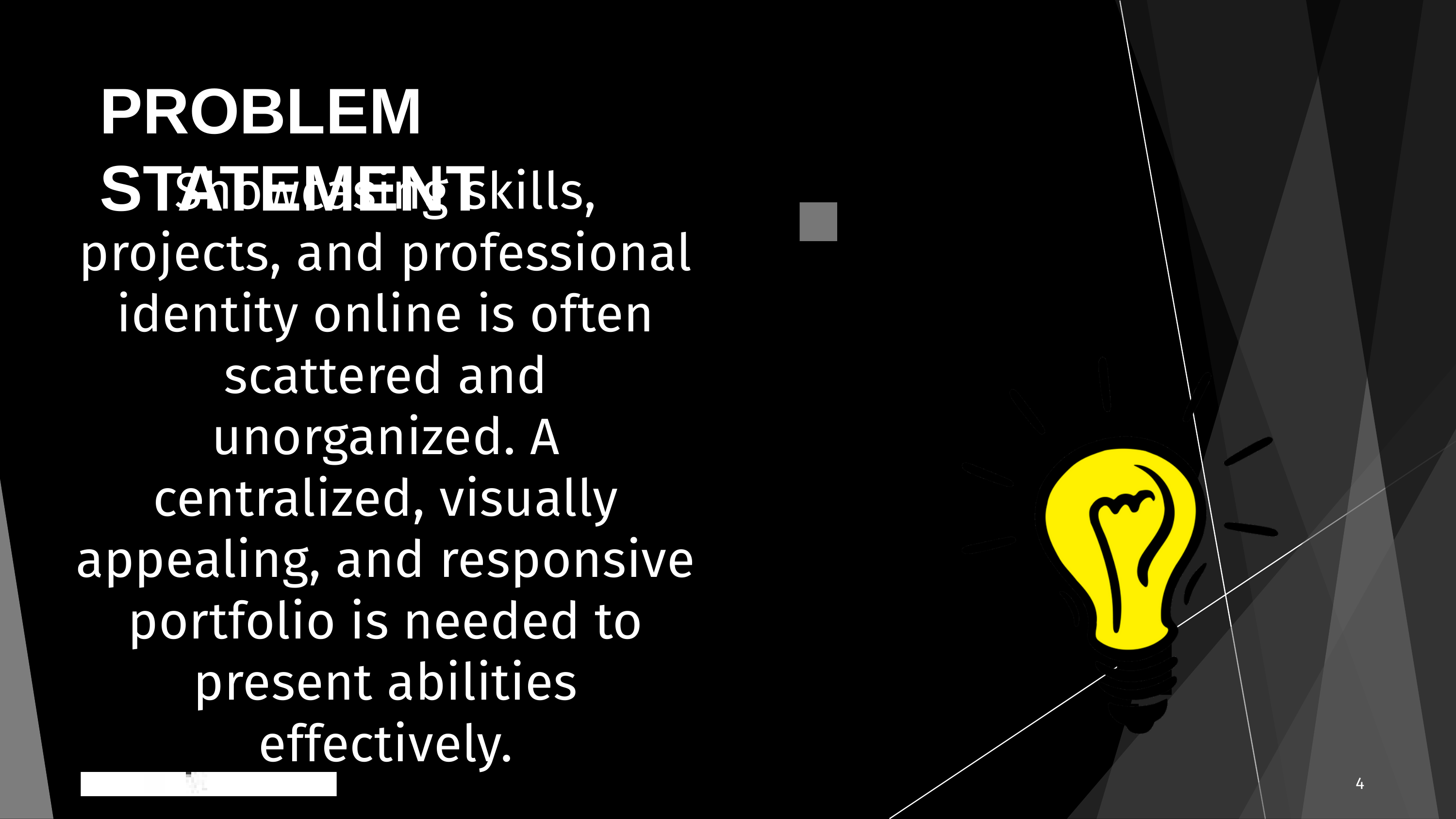

PROBLEM	STATEMENT
Showcasing skills, projects, and professional identity online is often scattered and unorganized. A centralized, visually appealing, and responsive portfolio is needed to present abilities effectively.

4